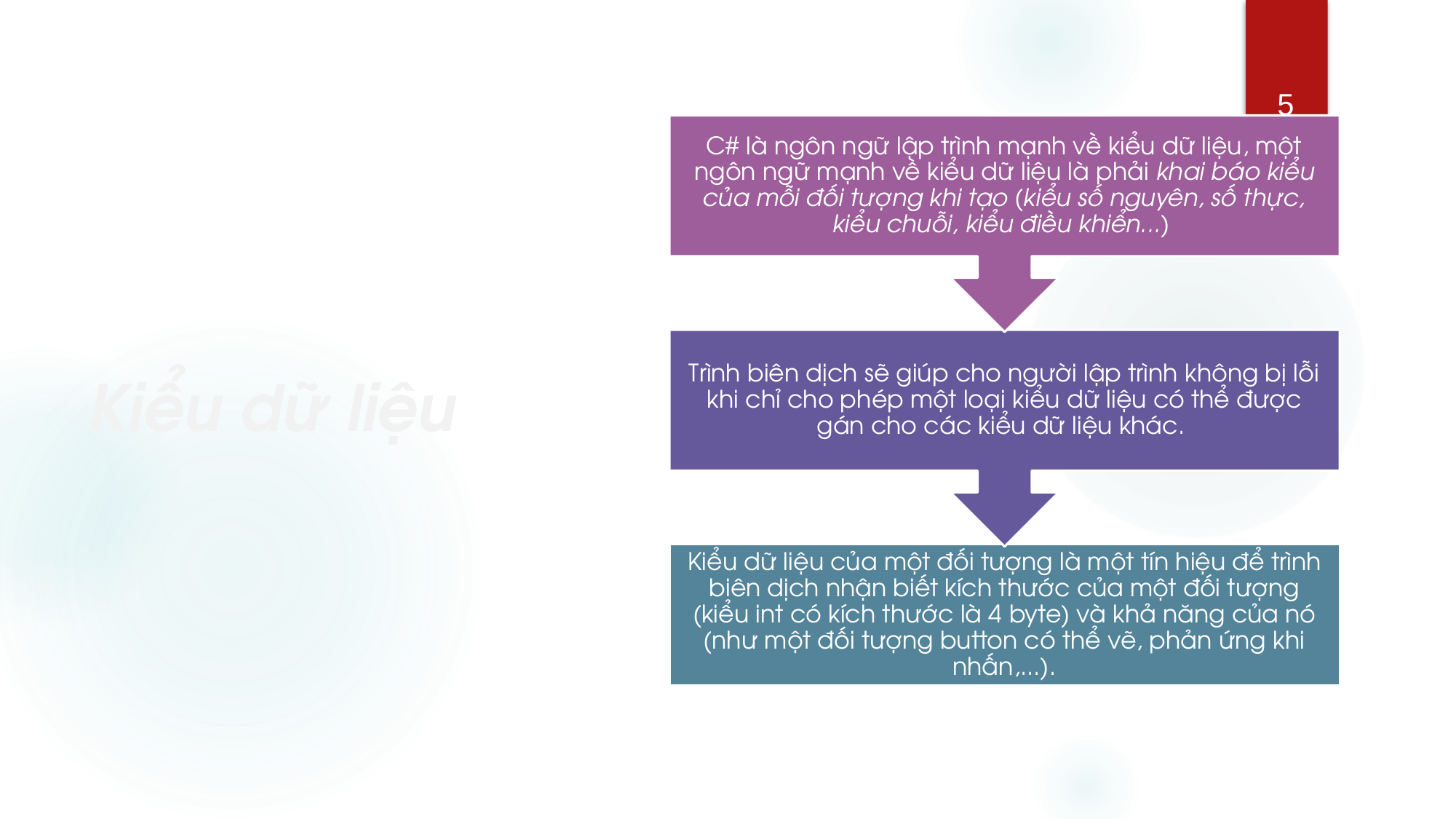

5
Kiểu dữ liệu của một đối tượng là một tín hiệu để trình biên dịch nhận biết kích thước của một đối tượng (kiểu int có kích thước là 4 byte) và khả năng của nó (như một đối tượng button có thể vẽ, phản ứng khi nhấn,...).
Trình biên dịch sẽ giúp cho người lập trình không bị lỗi khi chỉ cho phép một loại kiểu dữ liệu có thể được gán cho các kiểu dữ liệu khác.
C# là ngôn ngữ lập trình mạnh về kiểu dữ liệu, một ngôn ngữ mạnh về kiểu dữ liệu là phải khai báo kiểu của mỗi đối tượng khi tạo (kiểu số nguyên, số thực, kiểu chuỗi, kiểu điều khiển...)
# Kiểu dữ liệu